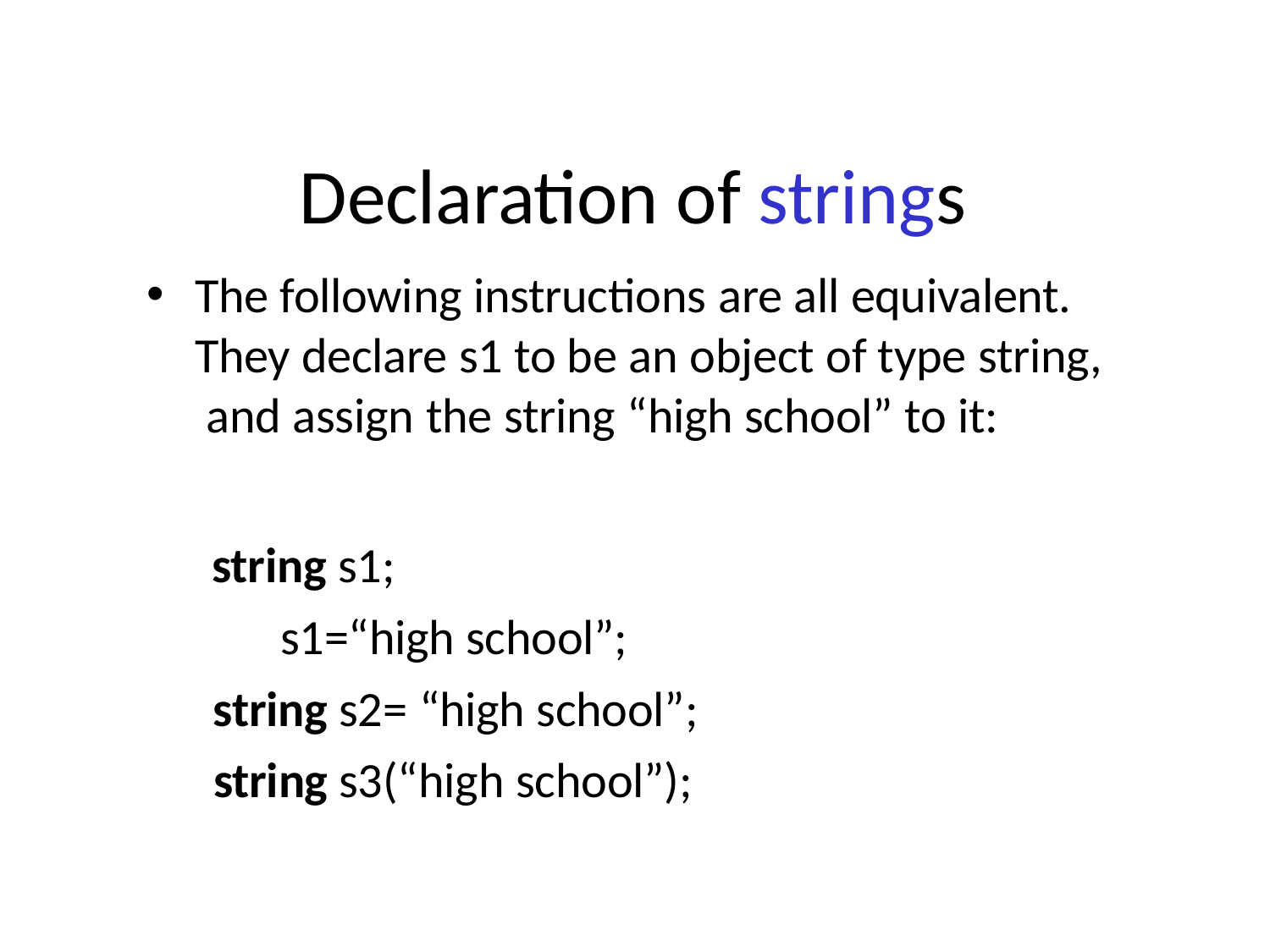

# Declaration of strings
The following instructions are all equivalent.  They declare s1 to be an object of type string,  and assign the string “high school” to it:

string s1;
s1=“high school”;
string s2= “high school”;
string s3(“high school”);